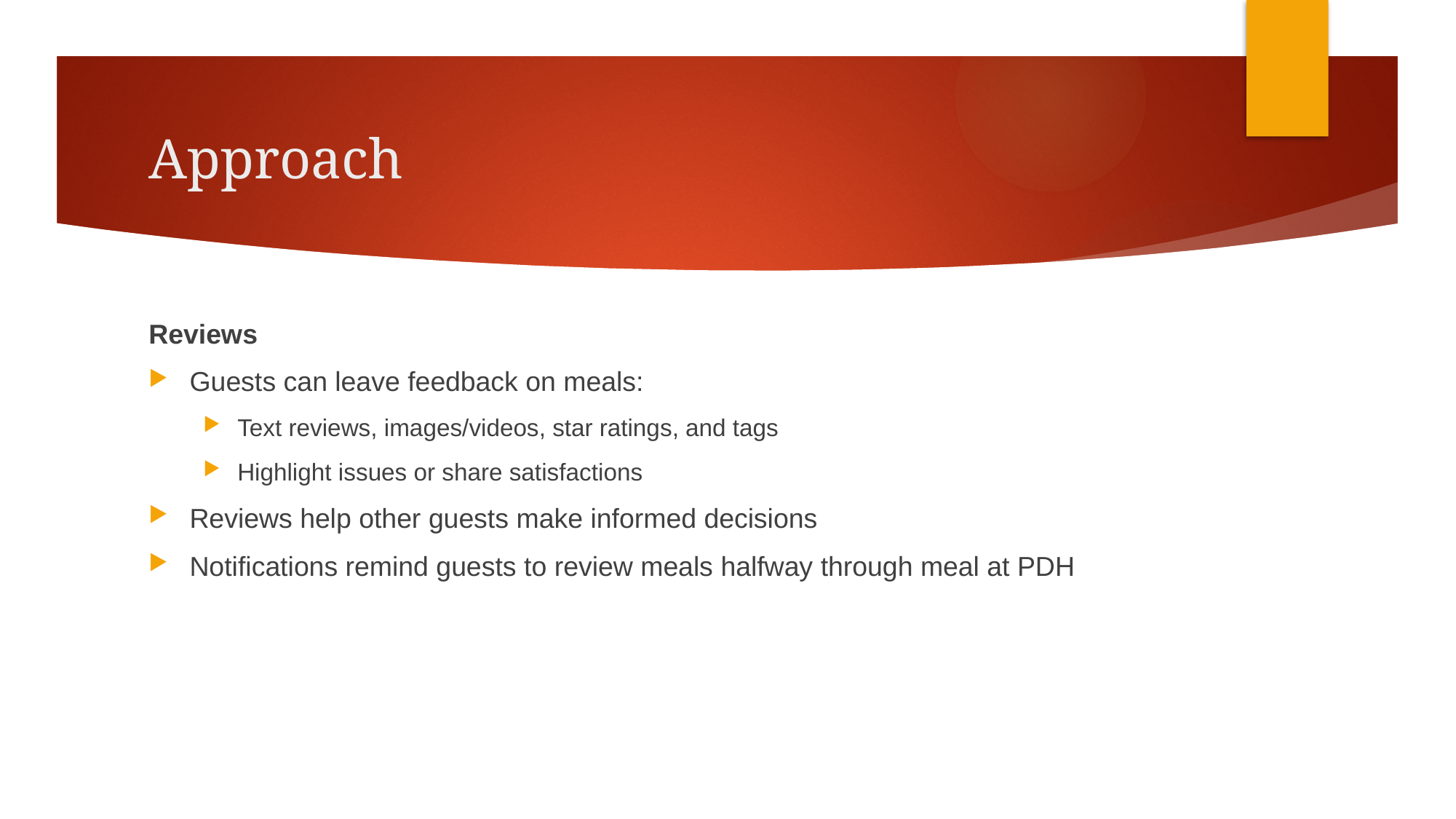

# Approach
Reviews
Guests can leave feedback on meals:
Text reviews, images/videos, star ratings, and tags
Highlight issues or share satisfactions
Reviews help other guests make informed decisions
Notifications remind guests to review meals halfway through meal at PDH